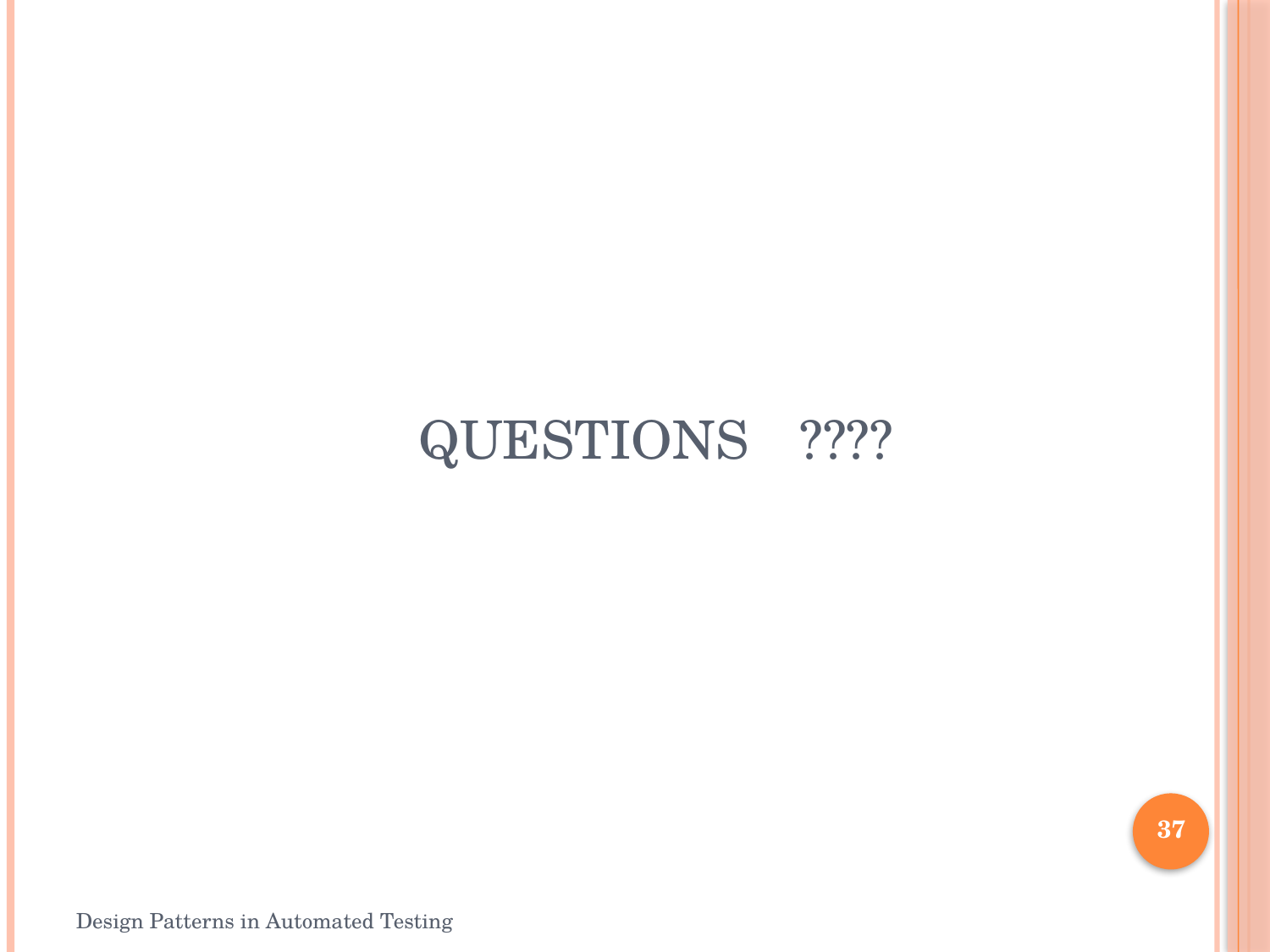

# Questions	????
37
Design Patterns in Automated Testing